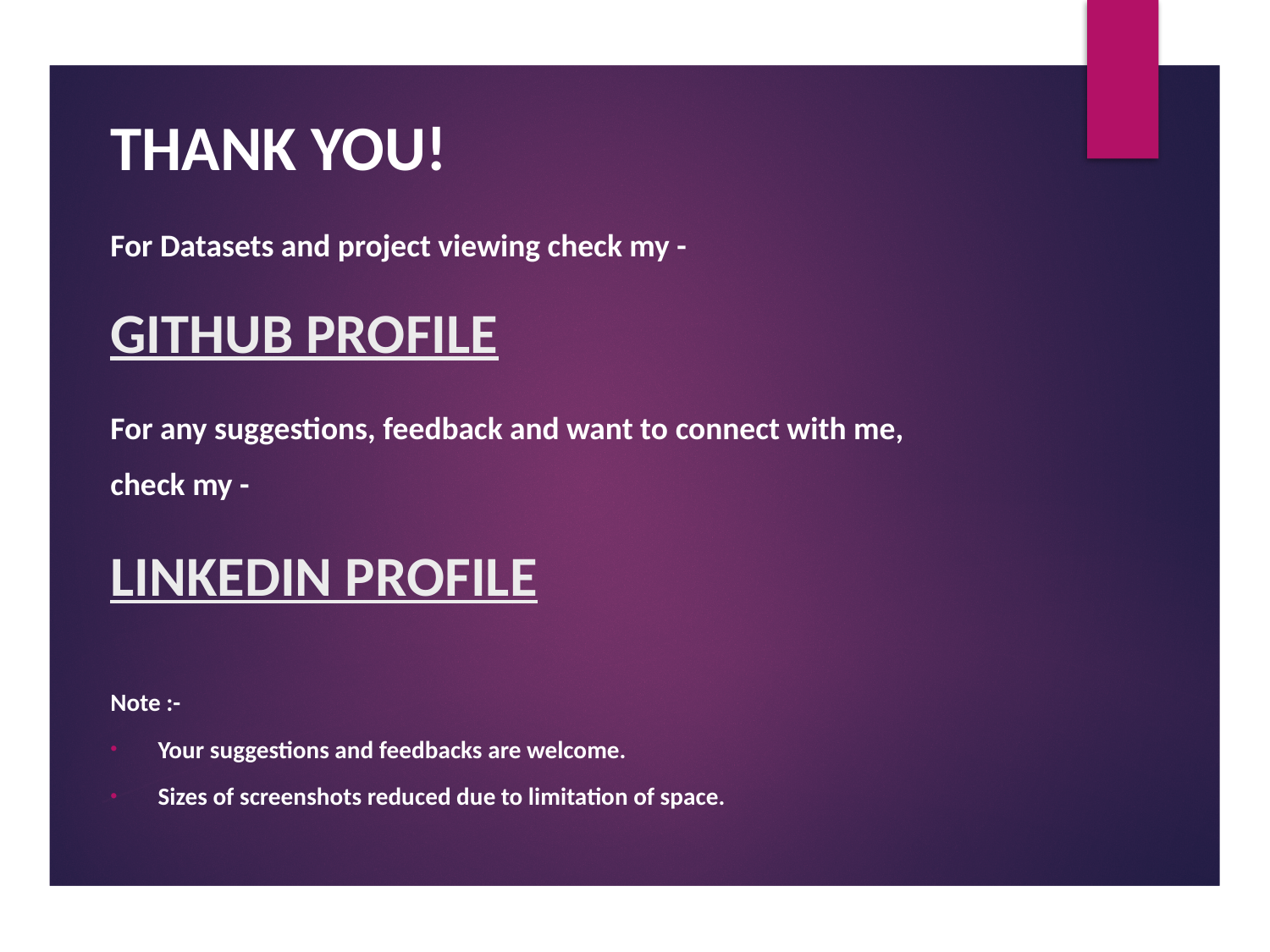

# THANK YOU!
For Datasets and project viewing check my -
GITHUB PROFILE
For any suggestions, feedback and want to connect with me,
check my -
LINKEDIN PROFILE
Note :-
Your suggestions and feedbacks are welcome.
Sizes of screenshots reduced due to limitation of space.